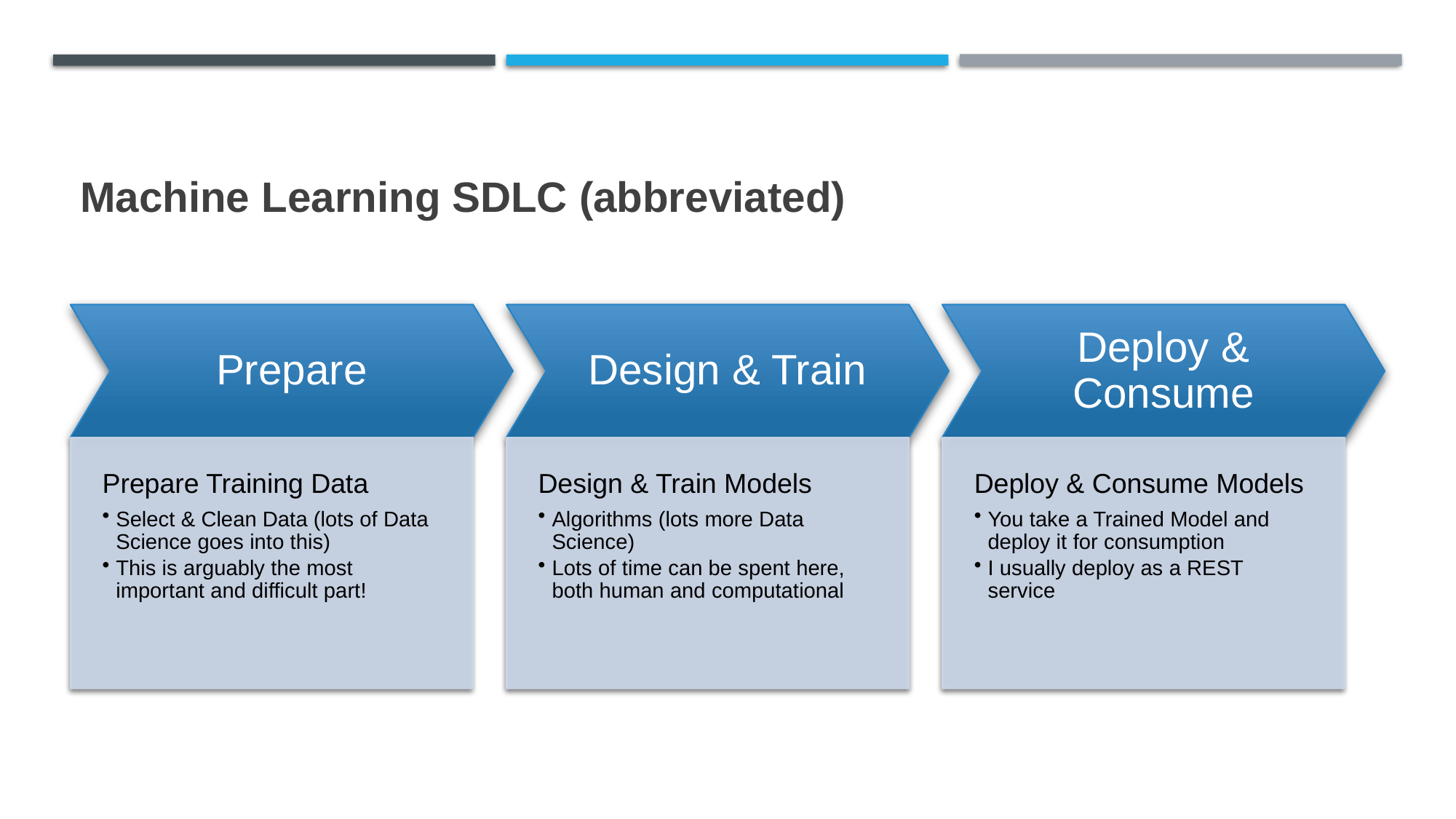

# Machine Learning SDLC (abbreviated)
Prepare
Prepare Training Data
Select & Clean Data (lots of Data Science goes into this)
This is arguably the most important and difficult part!
Design & Train
Design & Train Models
Algorithms (lots more Data Science)
Lots of time can be spent here, both human and computational

Deploy & Consume
Deploy & Consume Models
You take a Trained Model and deploy it for consumption
I usually deploy as a REST service